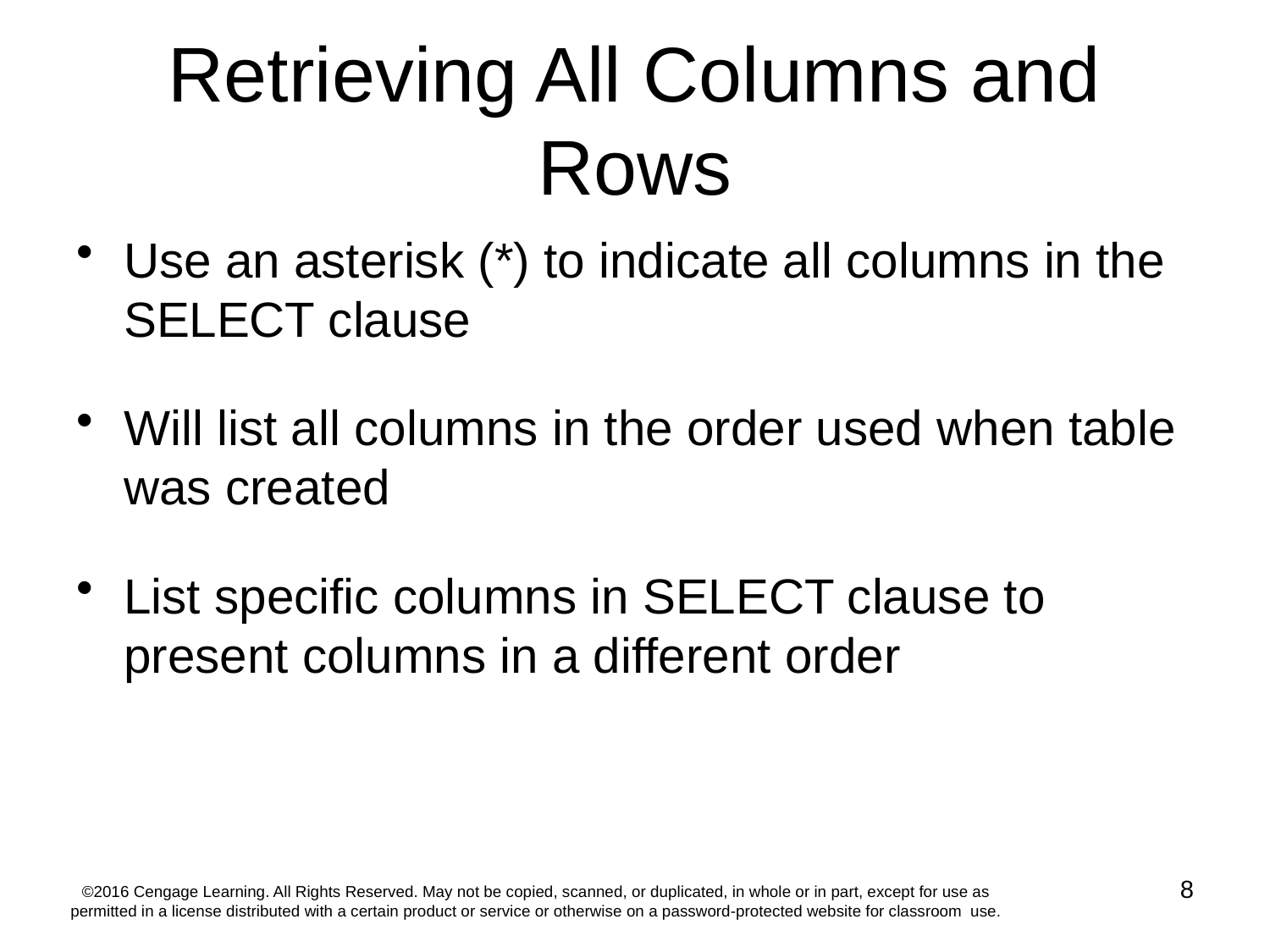

# Retrieving All Columns and Rows
Use an asterisk (*) to indicate all columns in the SELECT clause
Will list all columns in the order used when table was created
List specific columns in SELECT clause to present columns in a different order
8
©2016 Cengage Learning. All Rights Reserved. May not be copied, scanned, or duplicated, in whole or in part, except for use as permitted in a license distributed with a certain product or service or otherwise on a password-protected website for classroom  use.